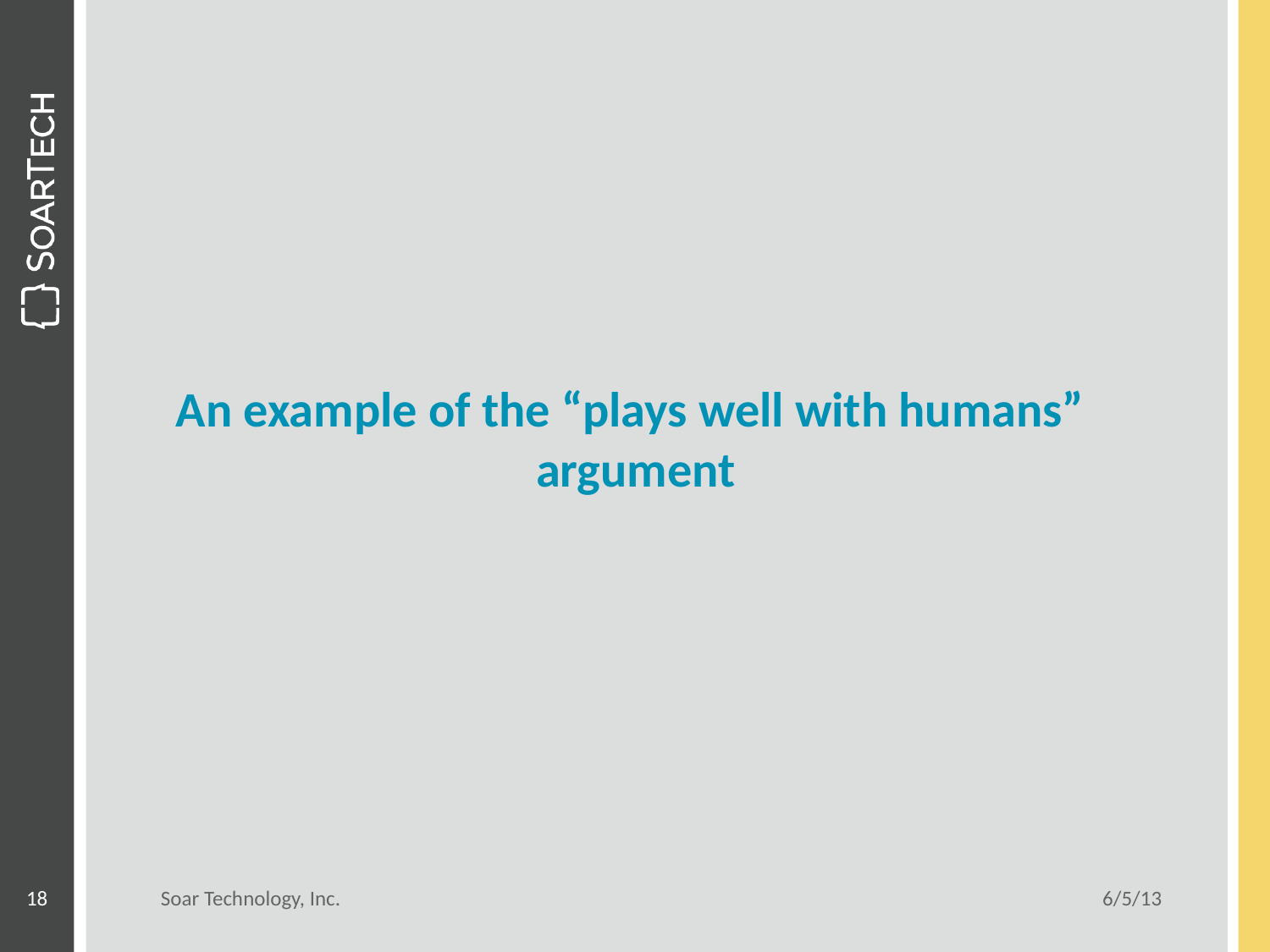

# An example of the “plays well with humans” argument
18
Soar Technology, Inc.
6/5/13